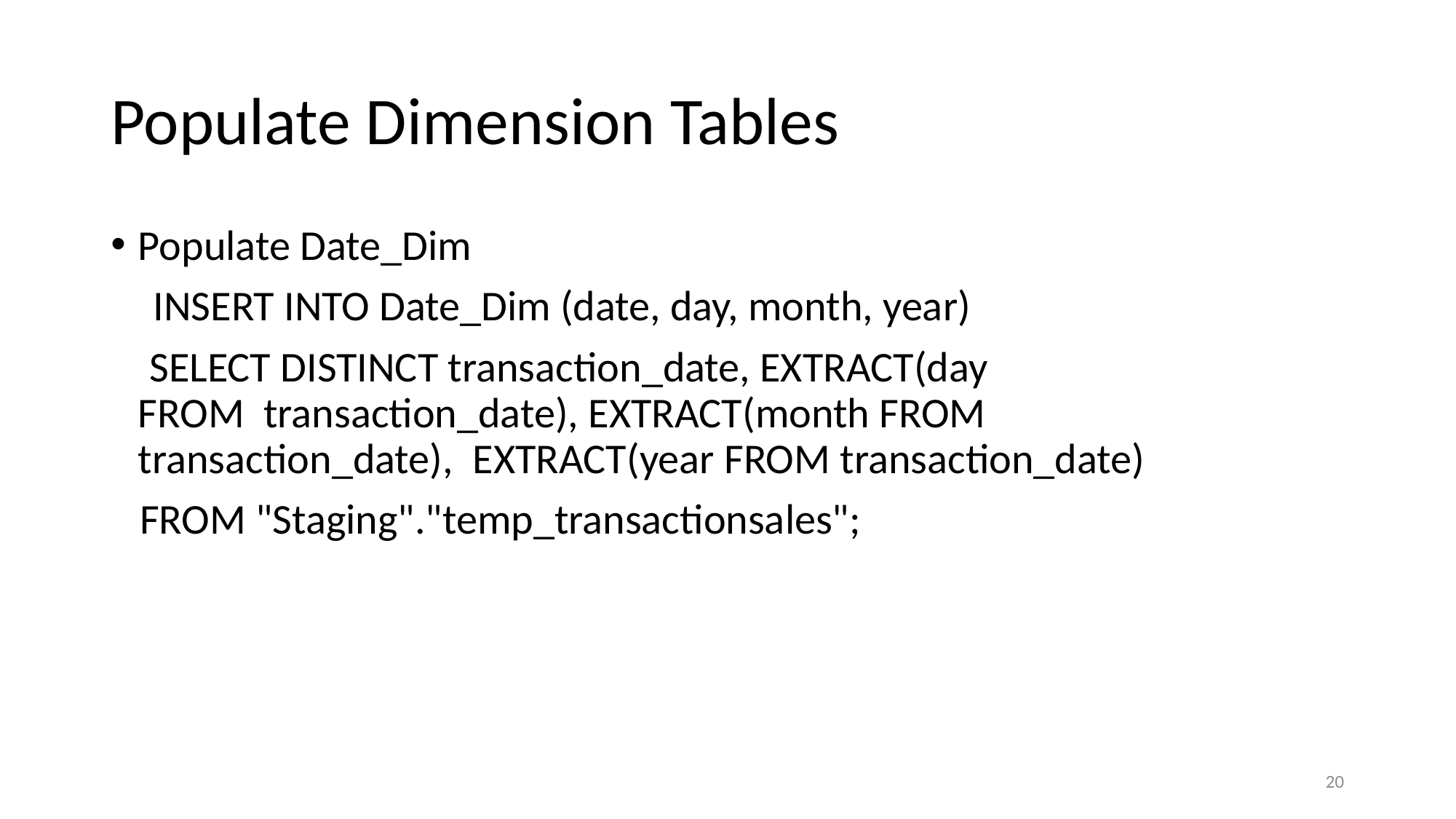

# Populate Dimension Tables
Populate Date_Dim
 INSERT INTO Date_Dim (date, day, month, year)
    SELECT DISTINCT transaction_date, EXTRACT(day FROM  transaction_date), EXTRACT(month FROM transaction_date),  EXTRACT(year FROM transaction_date)
   FROM "Staging"."temp_transactionsales";

20